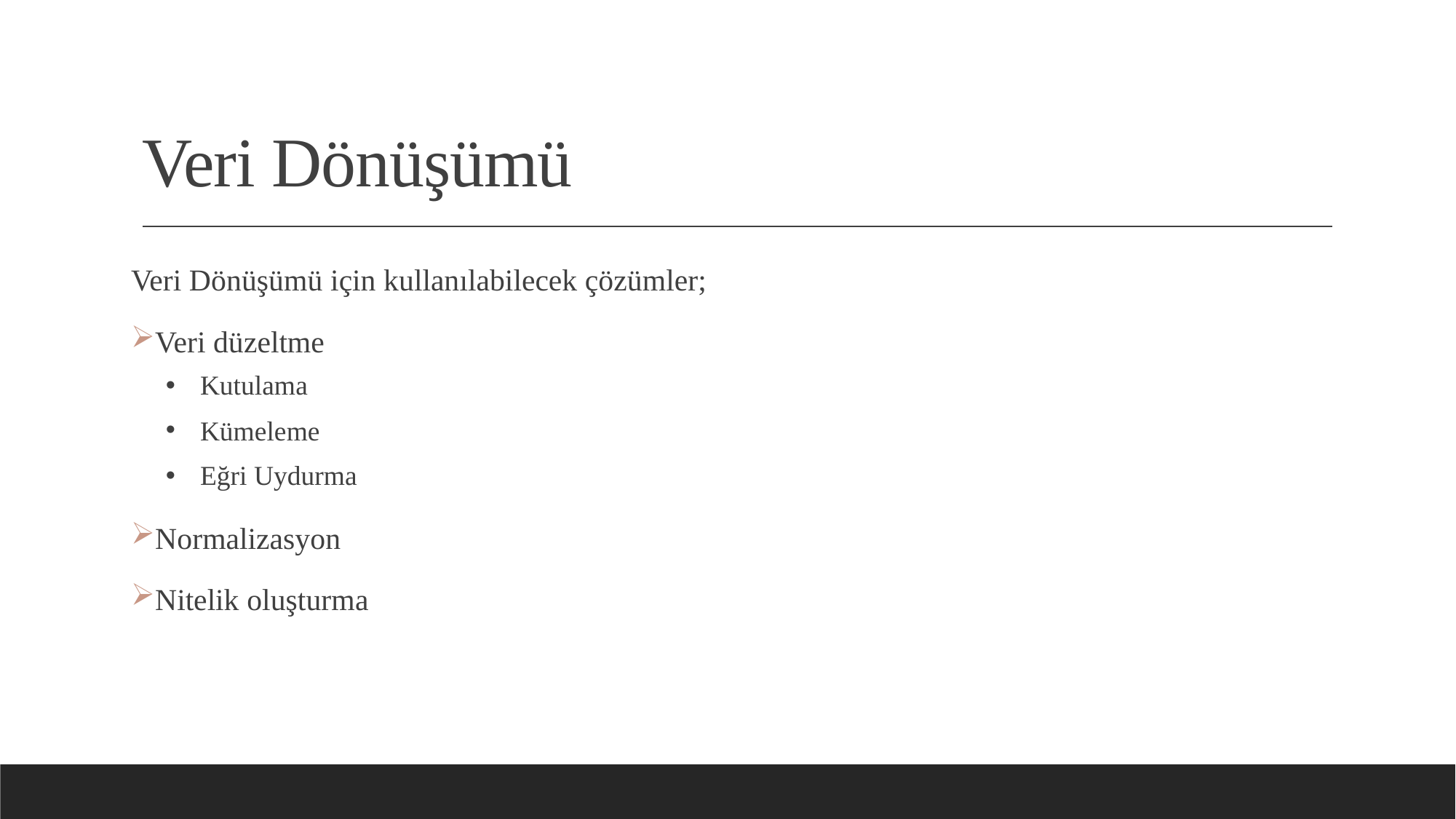

# Veri Dönüşümü
Veri Dönüşümü için kullanılabilecek çözümler;
Veri düzeltme
Kutulama
Kümeleme
Eğri Uydurma
Normalizasyon
Nitelik oluşturma